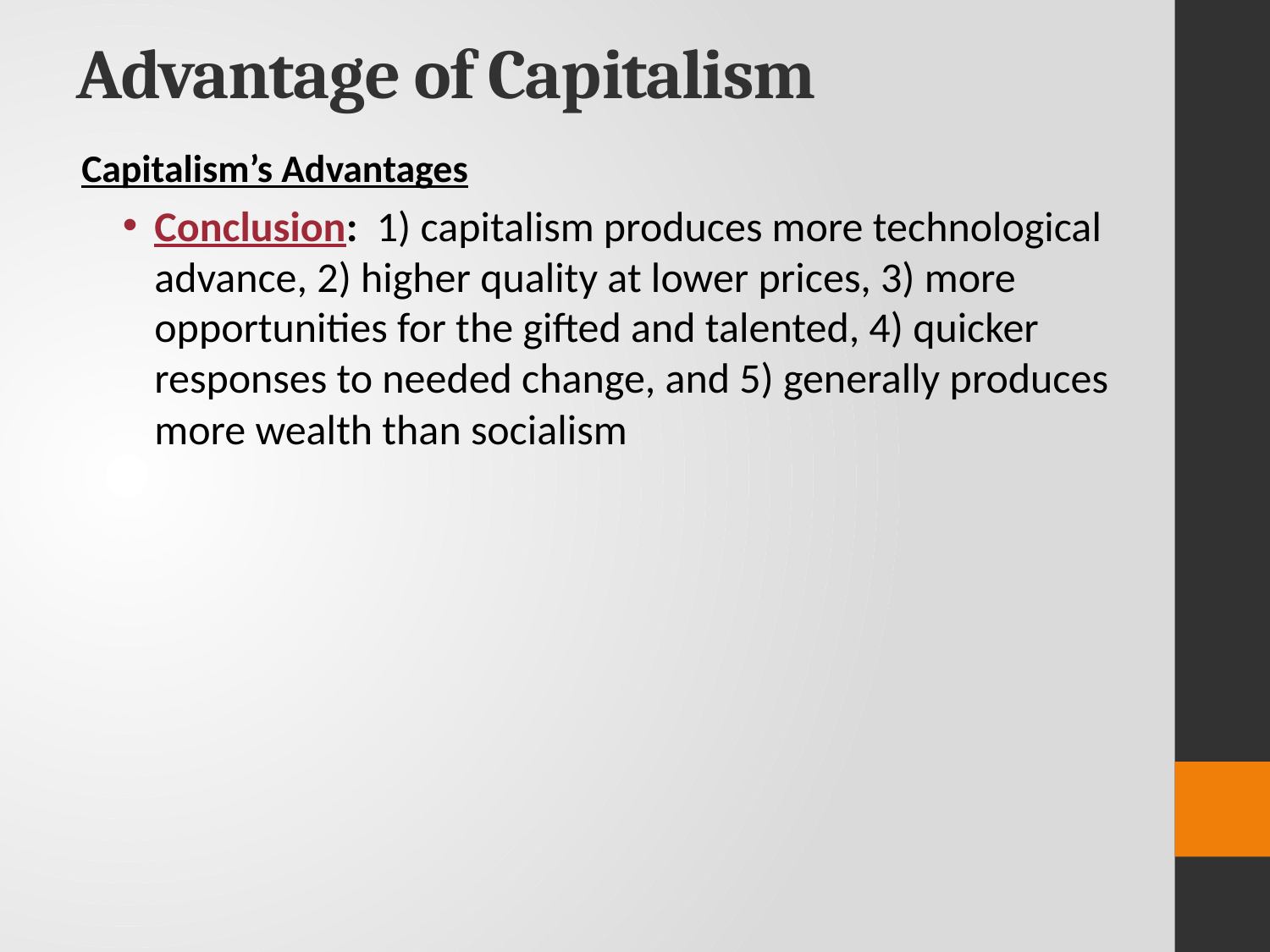

# Advantage of Capitalism
Capitalism’s Advantages
Conclusion:  1) capitalism produces more technological advance, 2) higher quality at lower prices, 3) more opportunities for the gifted and talented, 4) quicker responses to needed change, and 5) generally produces more wealth than socialism